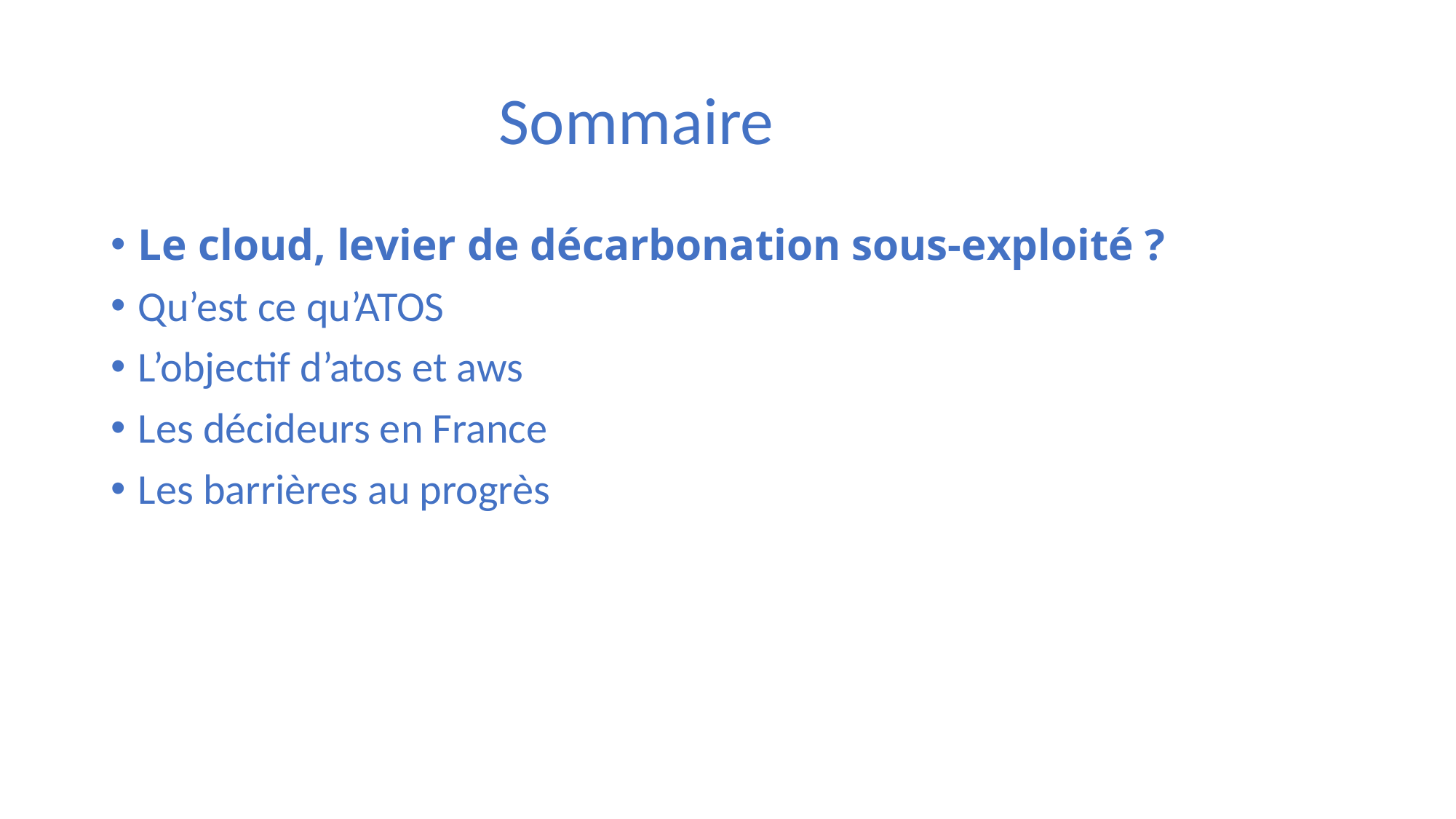

# Sommaire
Le cloud, levier de décarbonation sous-exploité ?
Qu’est ce qu’ATOS
L’objectif d’atos et aws
Les décideurs en France
Les barrières au progrès